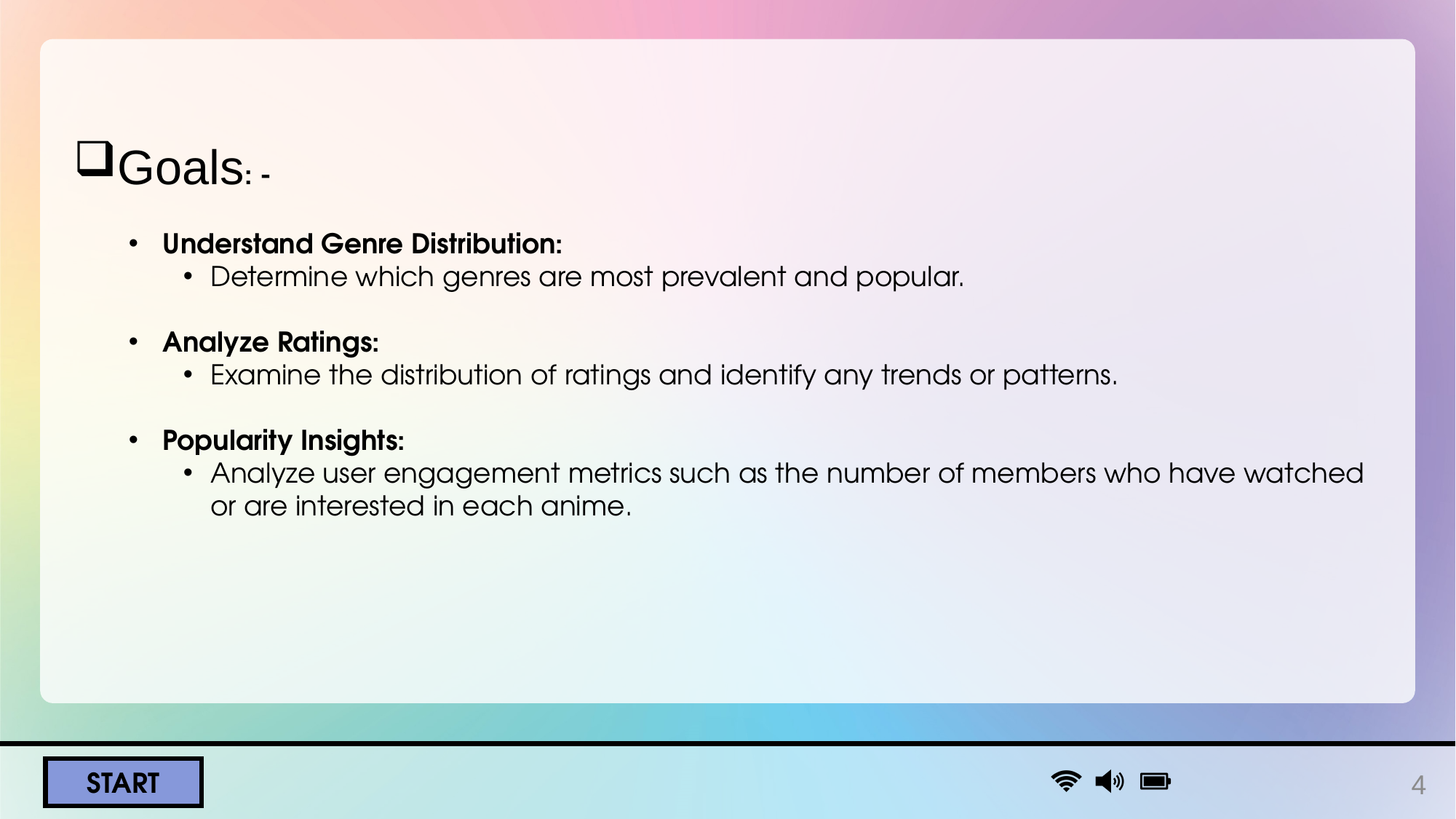

Goals: -

Understand Genre Distribution:
Determine which genres are most prevalent and popular.

Analyze Ratings:
Examine the distribution of ratings and identify any trends or patterns.

Popularity Insights:
Analyze user engagement metrics such as the number of members who have watched or are interested in each anime.

4